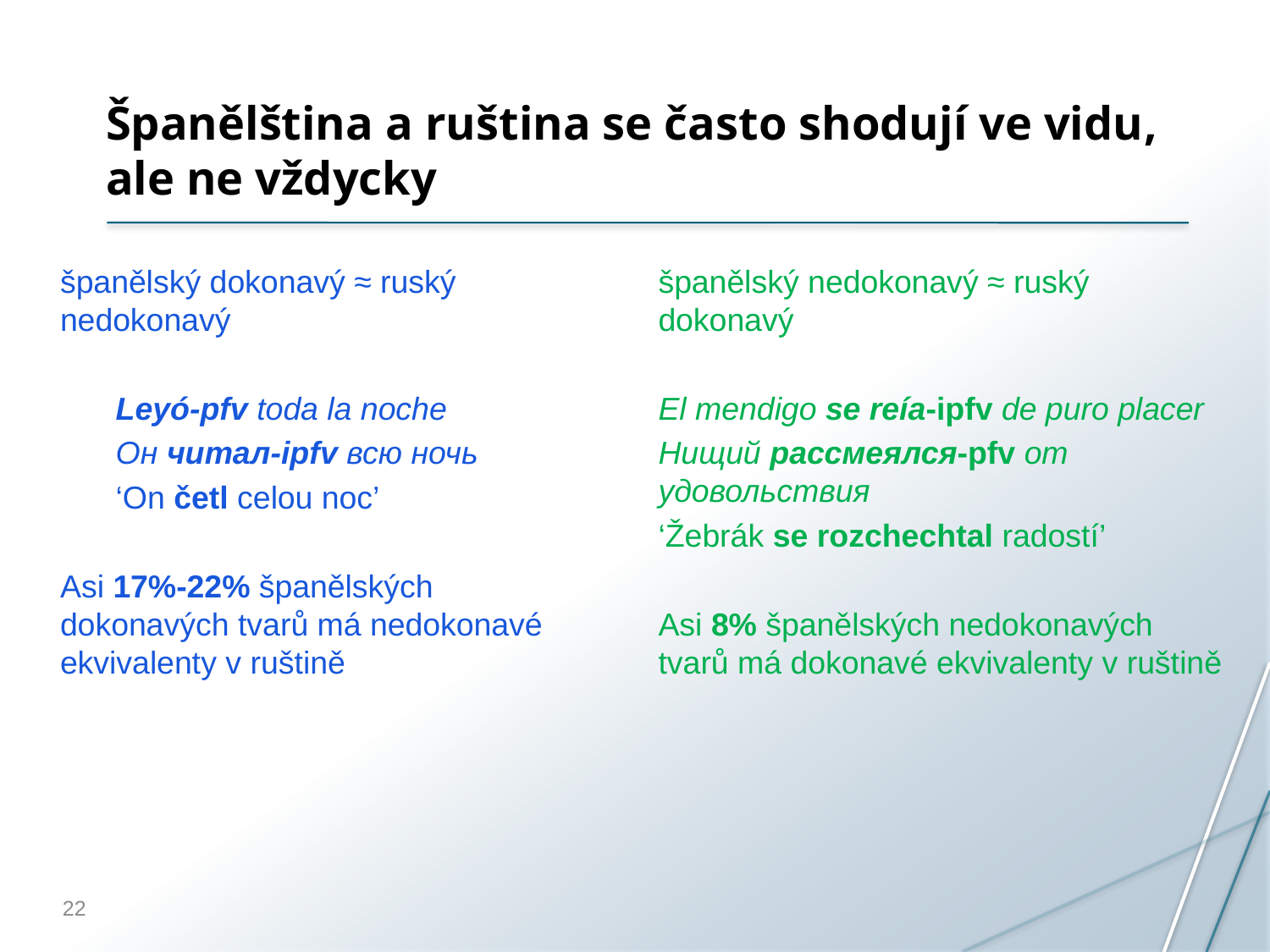

# Španělština a ruština se často shodují ve vidu, ale ne vždycky
španělský dokonavý ≈ ruský nedokonavý

Leyó-pfv toda la noche
Он читал-ipfv всю ночь
‘On četl celou noc’

Asi 17%-22% španělských dokonavých tvarů má nedokonavé ekvivalenty v ruštině
španělský nedokonavý ≈ ruský dokonavý

El mendigo se reía-ipfv de puro placer
Нищий рассмеялся-pfv от удовольствия
‘Žebrák se rozchechtal radostí’

Asi 8% španělských nedokonavých tvarů má dokonavé ekvivalenty v ruštině
22